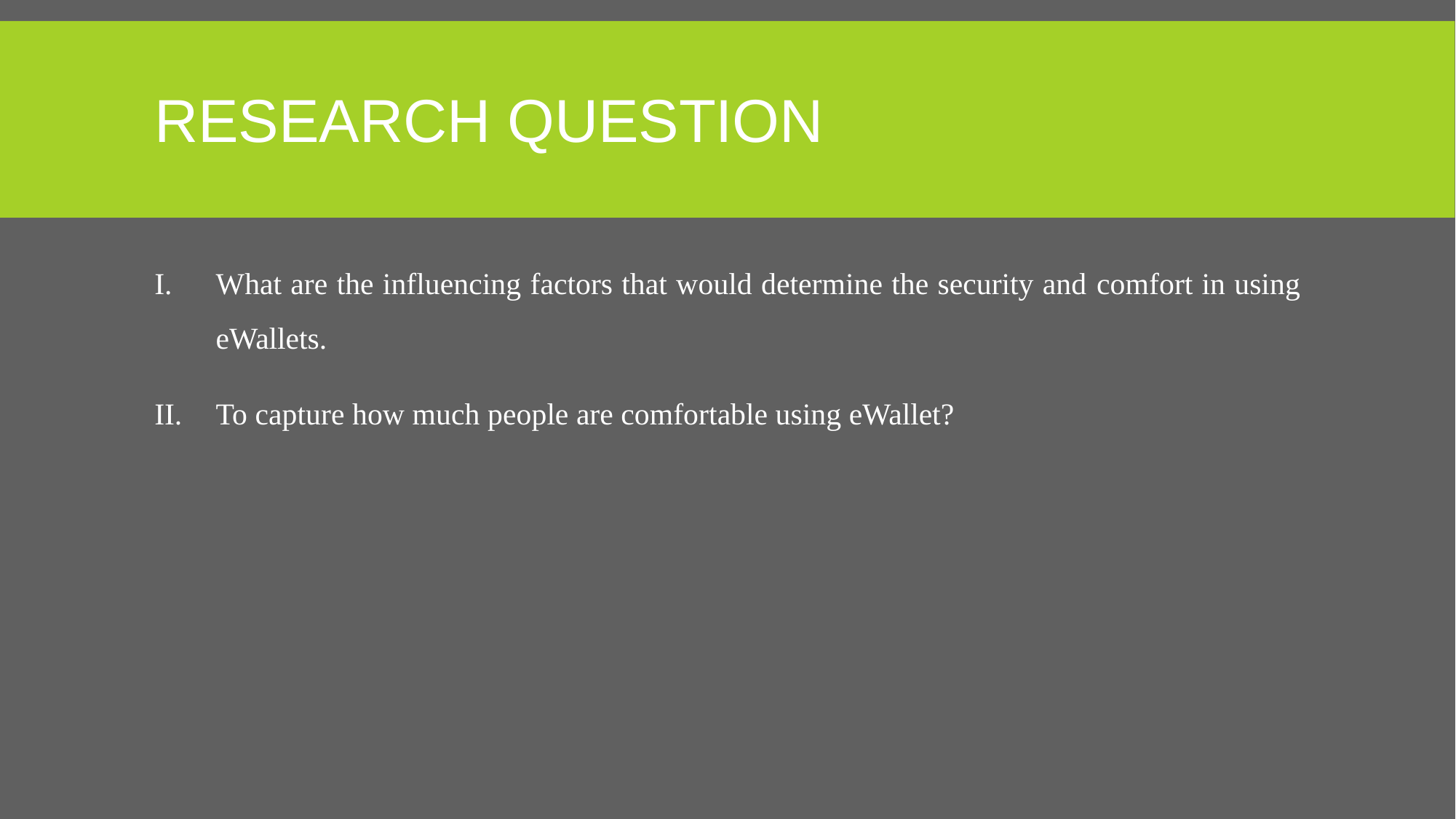

# Research question
What are the influencing factors that would determine the security and comfort in using eWallets.
To capture how much people are comfortable using eWallet?